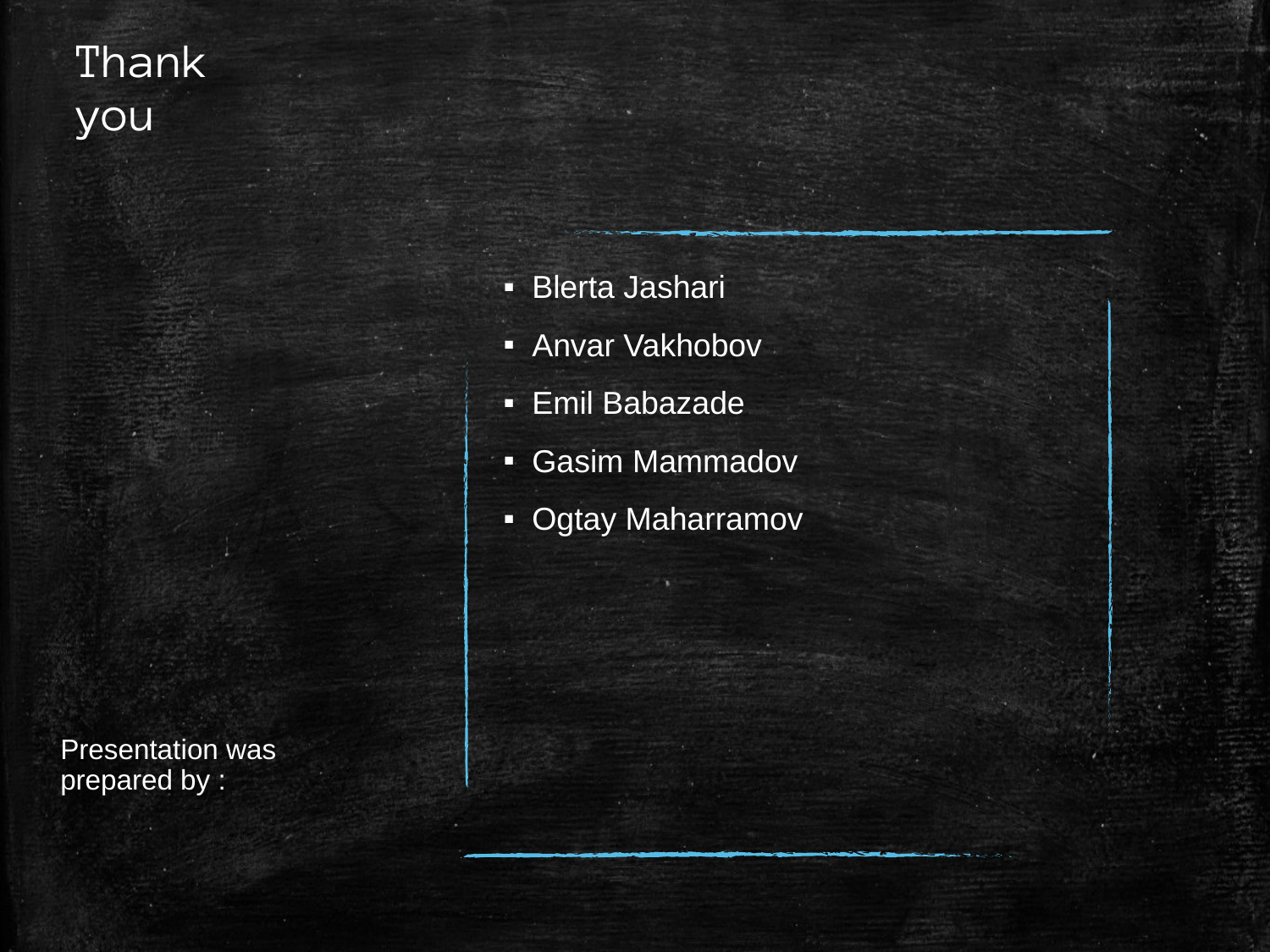

# Thank you
Blerta Jashari
Anvar Vakhobov
Emil Babazade
Gasim Mammadov
Ogtay Maharramov
Presentation was prepared by :